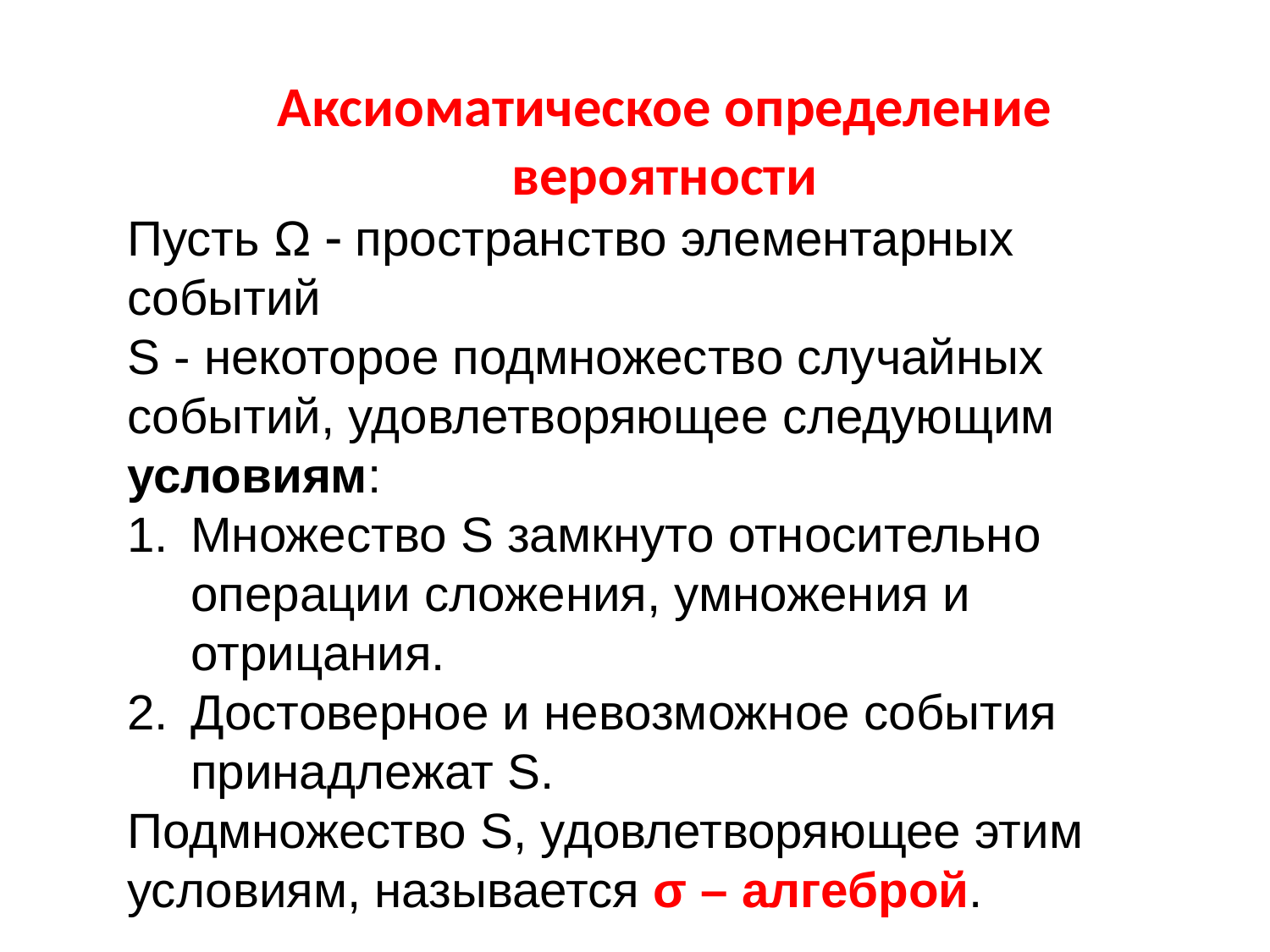

# Аксиоматическое определение вероятности
Пусть Ω − пространство элементарных событий
S - некоторое подмножество случайных событий, удовлетворяющее следующим условиям:
Множество S замкнуто относительно операции сложения, умножения и отрицания.
Достоверное и невозможное события принадлежат S.
Подмножество S, удовлетворяющее этим условиям, называется σ – алгеброй.